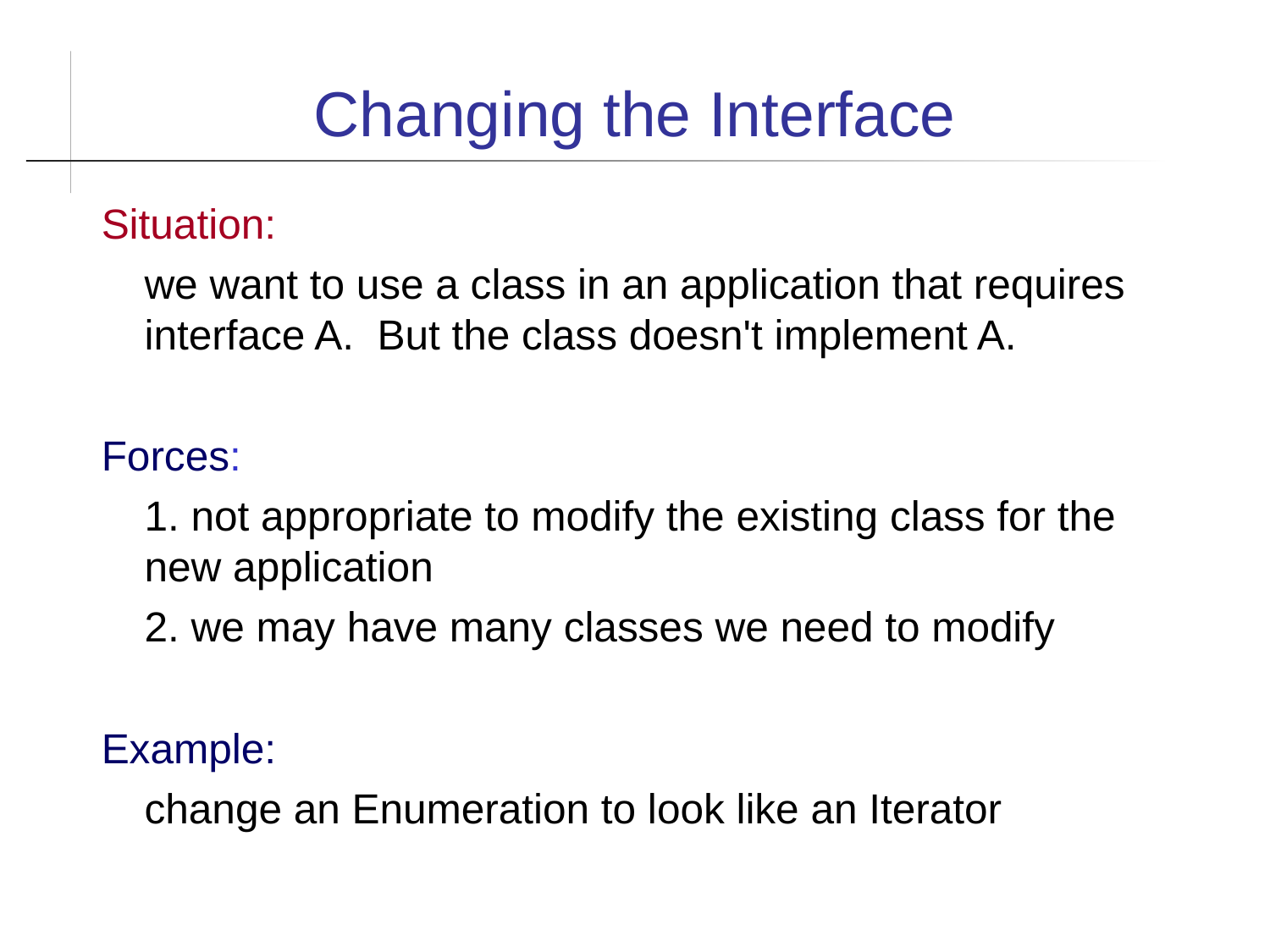

Changing the Interface
Situation:
	we want to use a class in an application that requires interface A.  But the class doesn't implement A.

Forces:
	1. not appropriate to modify the existing class for the new application
	2. we may have many classes we need to modify

Example:
	change an Enumeration to look like an Iterator